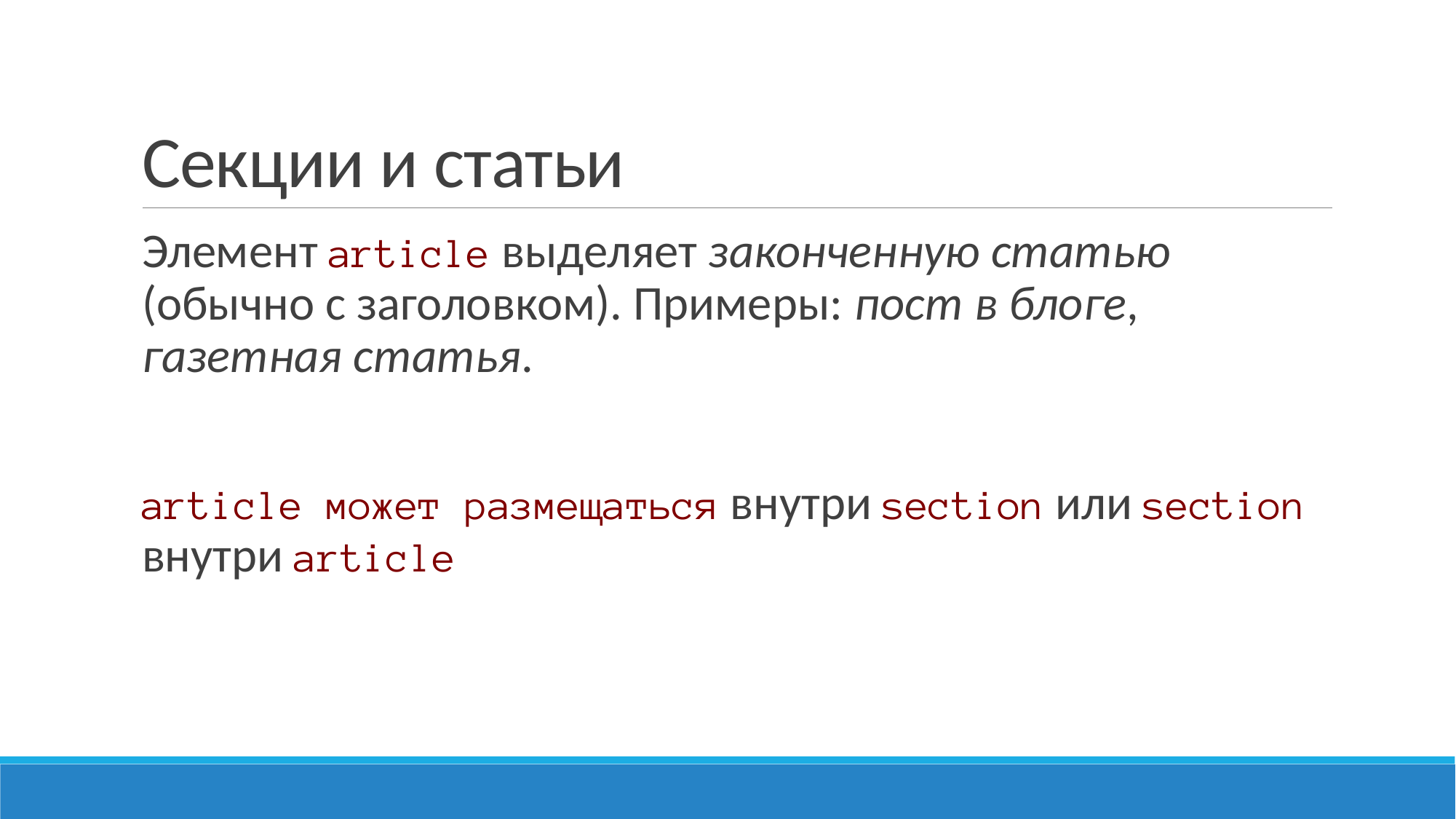

# Секции и статьи
Элемент article выделяет законченную статью (обычно с заголовком). Примеры: пост в блоге, газетная статья.

аrticle может размещаться внутри section или section внутри article